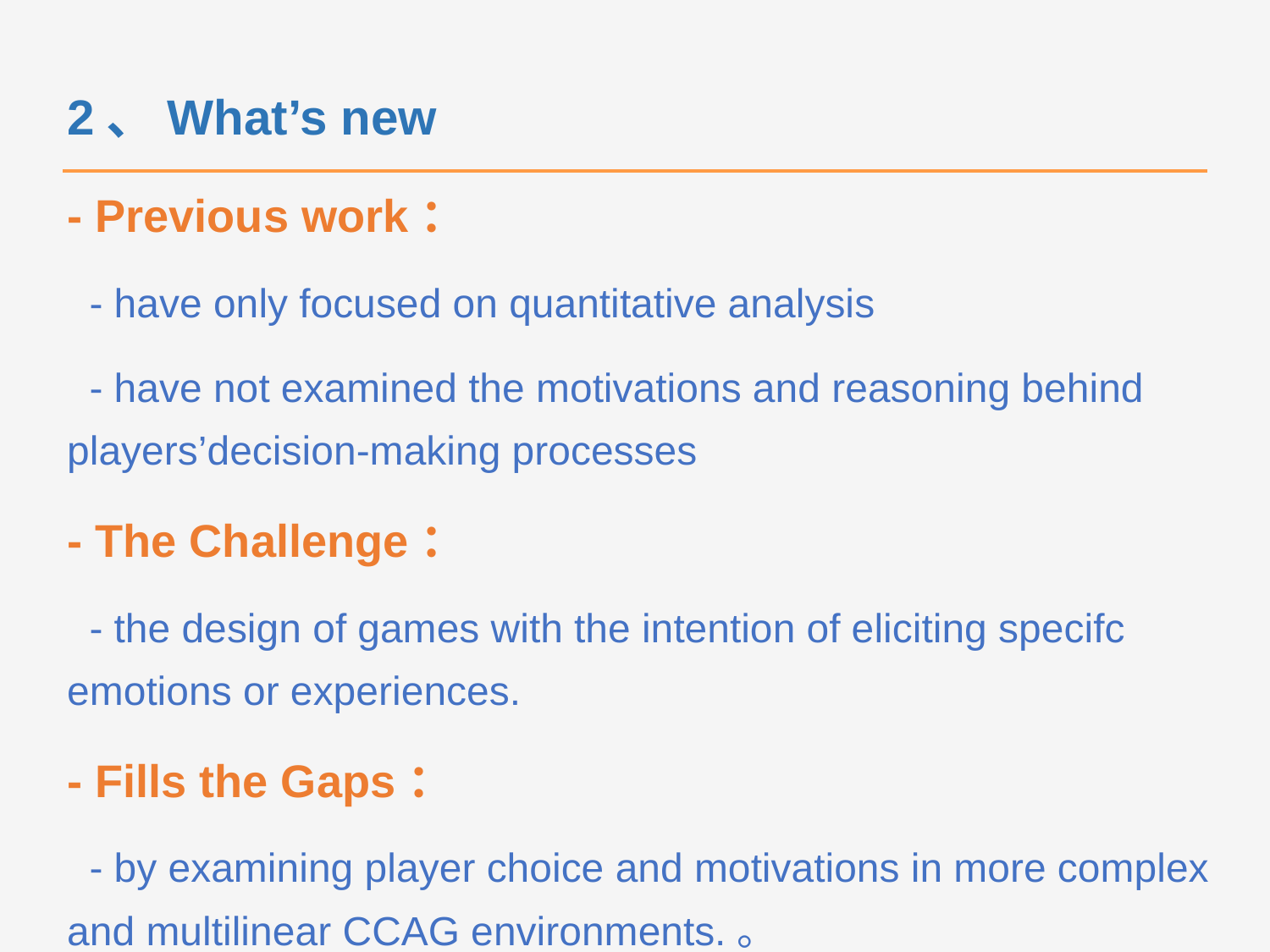

# 2、What’s new
- Previous work：
  - have only focused on quantitative analysis
  - have not examined the motivations and reasoning behind players’decision-making processes
- The Challenge：
  - the design of games with the intention of eliciting specifc emotions or experiences.
- Fills the Gaps：
  - by examining player choice and motivations in more complex and multilinear CCAG environments.。
3